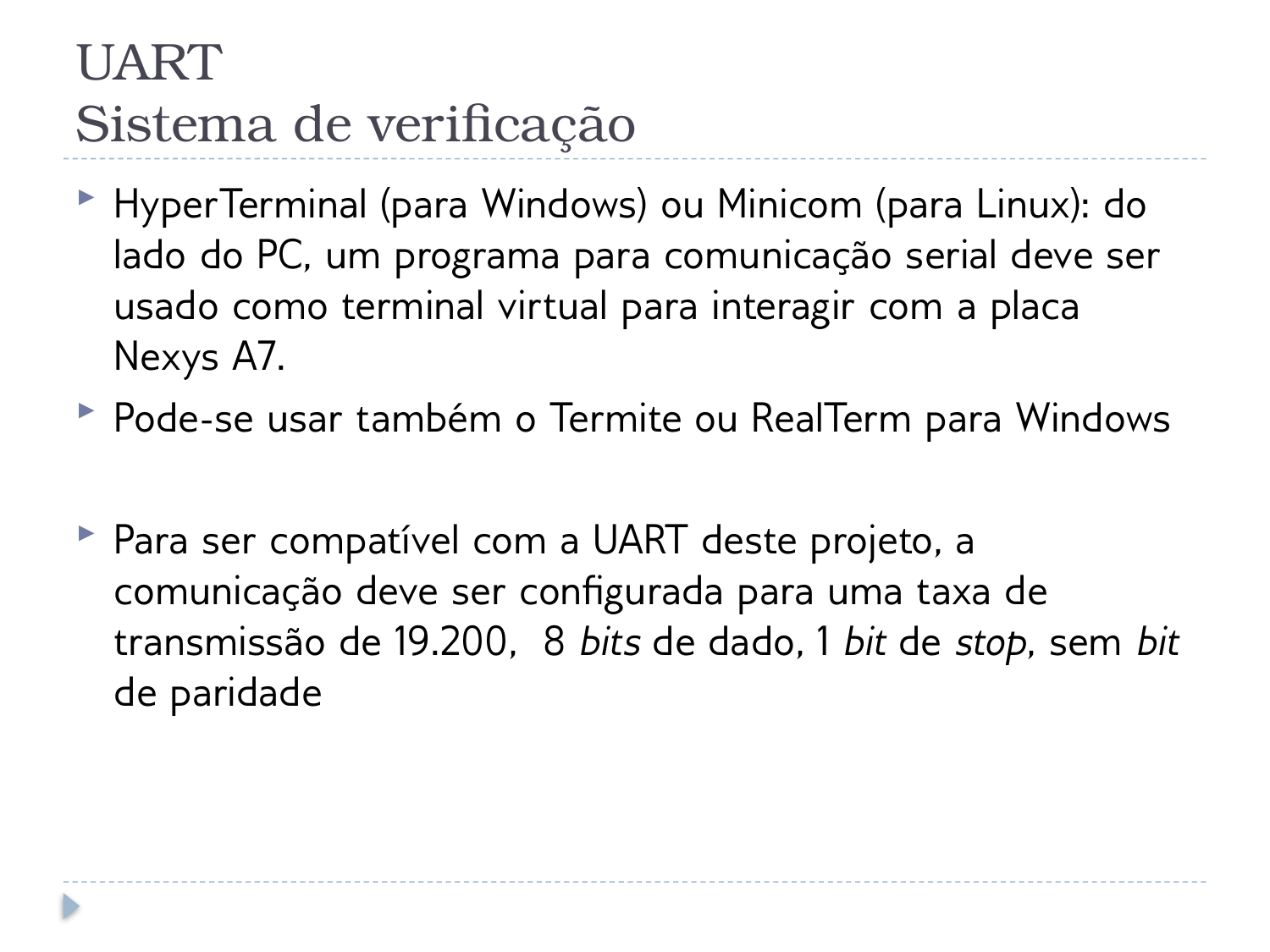

# UART Sistema de verificação
HyperTerminal (para Windows) ou Minicom (para Linux): do lado do PC, um programa para comunicação serial deve ser usado como terminal virtual para interagir com a placa Nexys A7.
Pode-se usar também o Termite ou RealTerm para Windows

Para ser compatível com a UART deste projeto, a comunicação deve ser configurada para uma taxa de transmissão de 19.200,  8 bits de dado, 1 bit de stop, sem bit de paridade